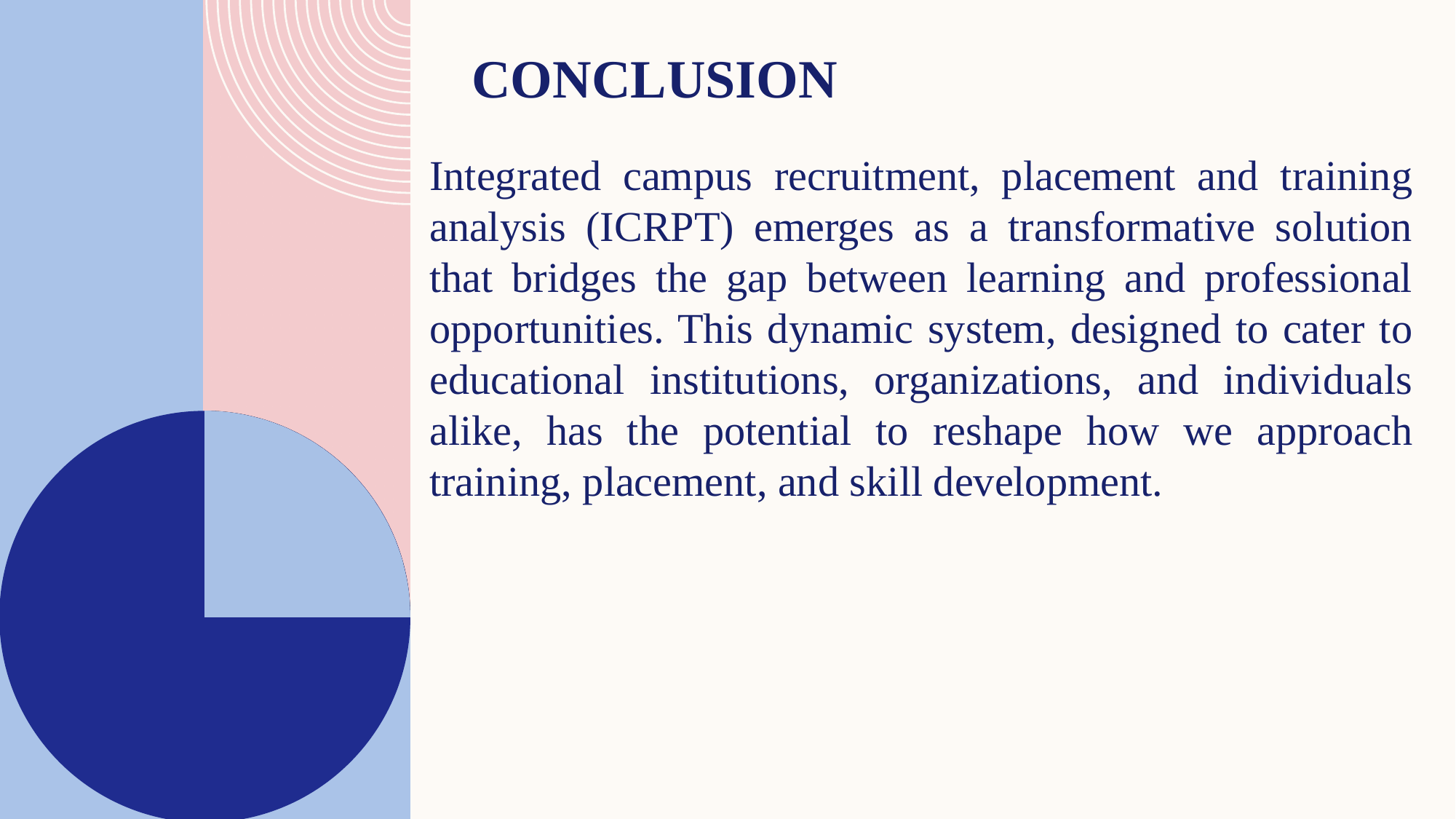

# Conclusion
Integrated campus recruitment, placement and training analysis (ICRPT) emerges as a transformative solution that bridges the gap between learning and professional opportunities. This dynamic system, designed to cater to educational institutions, organizations, and individuals alike, has the potential to reshape how we approach training, placement, and skill development.